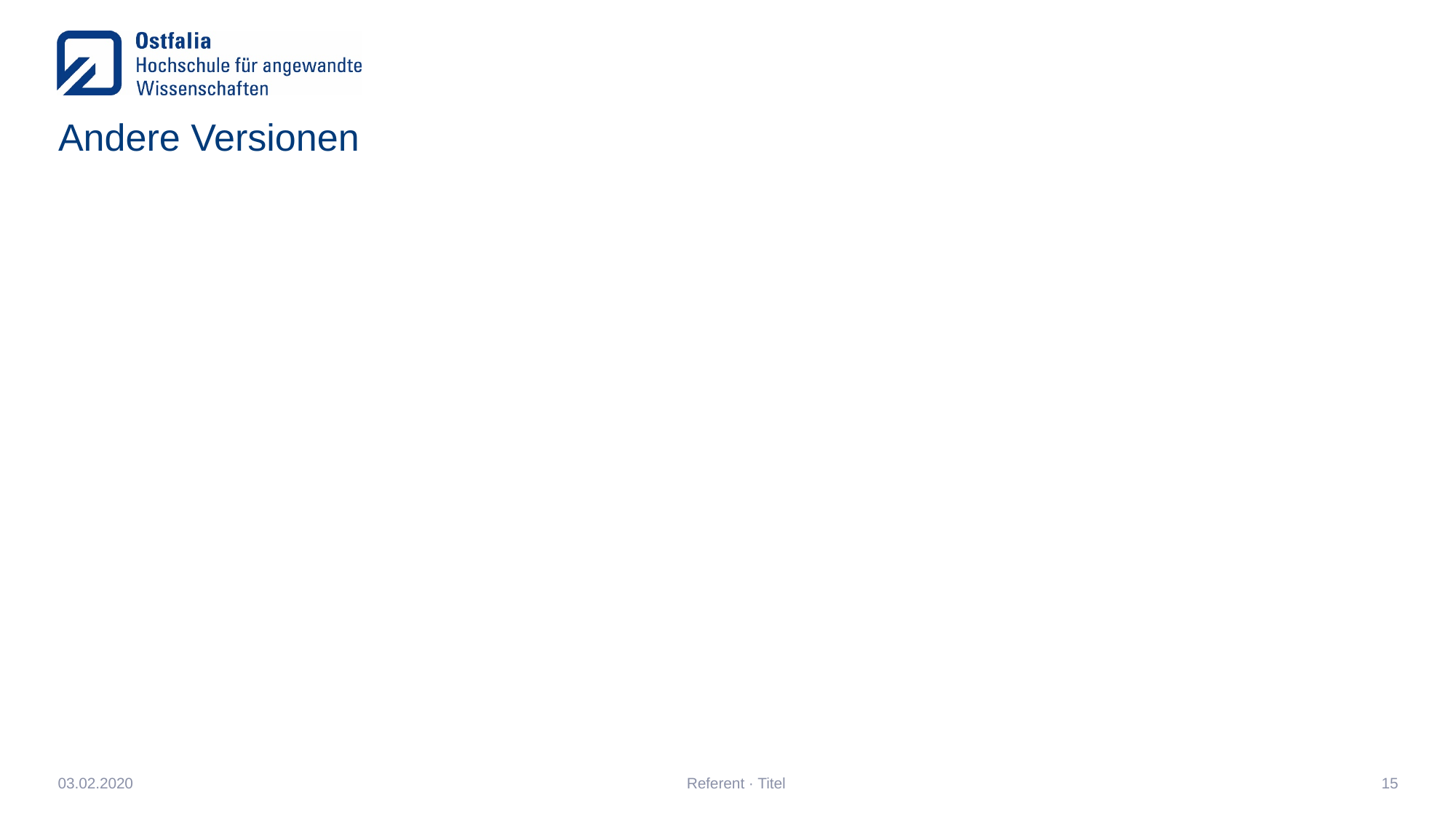

# Andere Versionen

03.02.2020
Referent · Titel
15